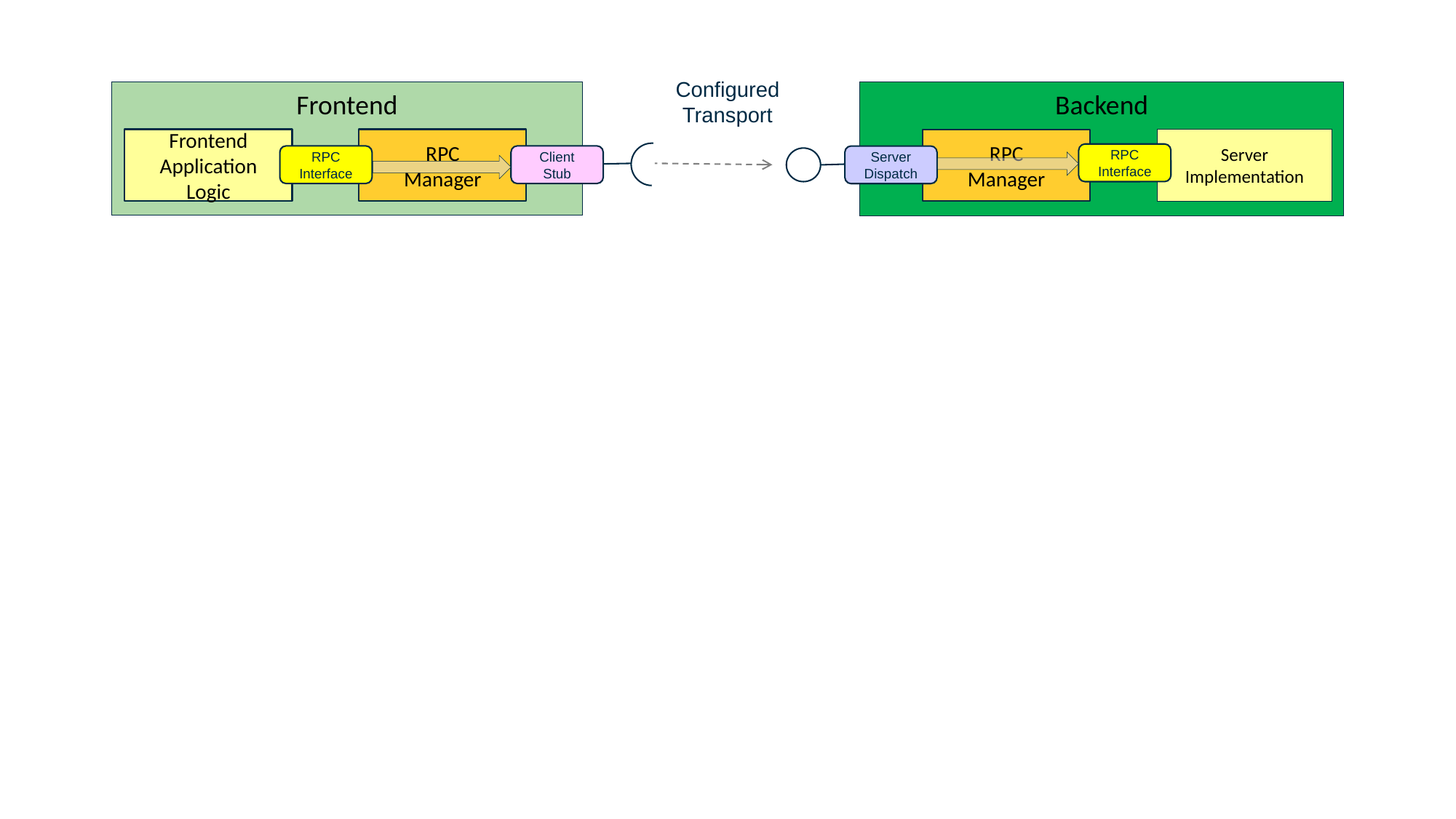

Configured Transport
Frontend
Backend
Frontend
Application
Logic
RPC
Manager
Server
Implementation
RPC
Manager

RPC
Interface
RPC
Interface
Client
Stub
Server
Dispatch